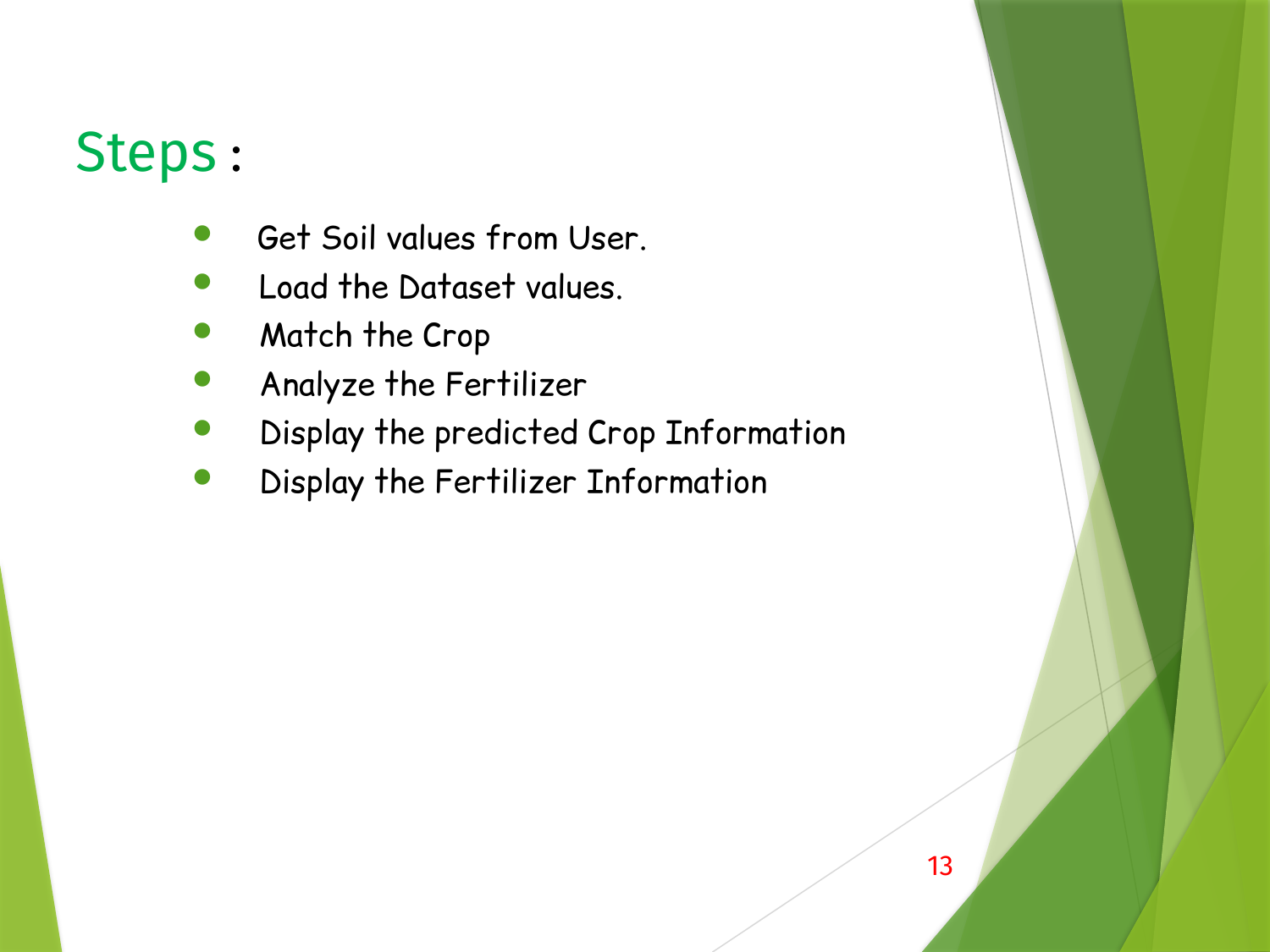

Steps :
   Get Soil values from User.
   Load the Dataset values.
   Match the Crop
   Analyze the Fertilizer
   Display the predicted Crop Information
   Display the Fertilizer Information

13